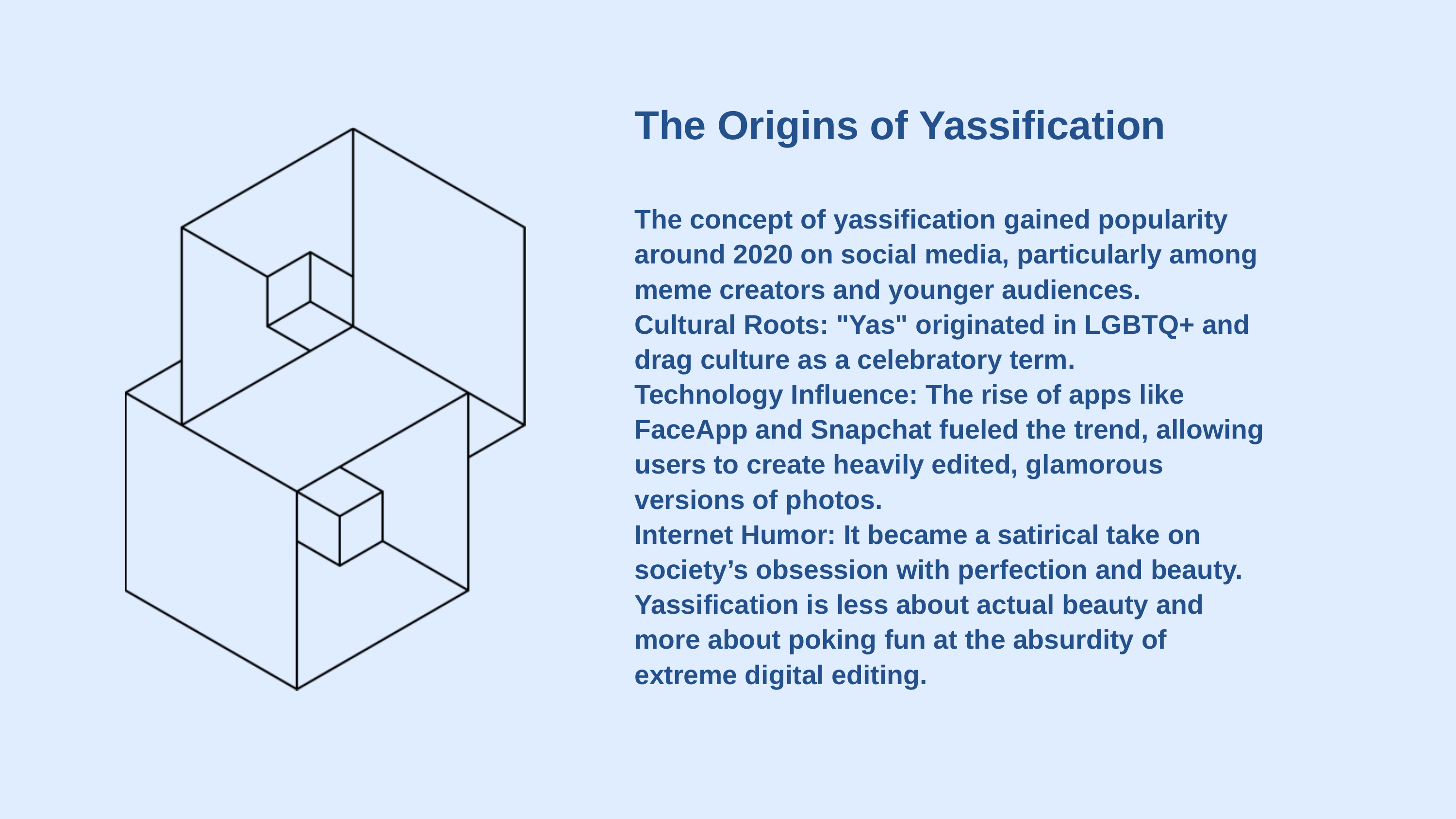

The Origins of Yassification
The concept of yassification gained popularity around 2020 on social media, particularly among meme creators and younger audiences.
Cultural Roots: "Yas" originated in LGBTQ+ and drag culture as a celebratory term.
Technology Influence: The rise of apps like FaceApp and Snapchat fueled the trend, allowing users to create heavily edited, glamorous versions of photos.
Internet Humor: It became a satirical take on society’s obsession with perfection and beauty.
Yassification is less about actual beauty and more about poking fun at the absurdity of extreme digital editing.